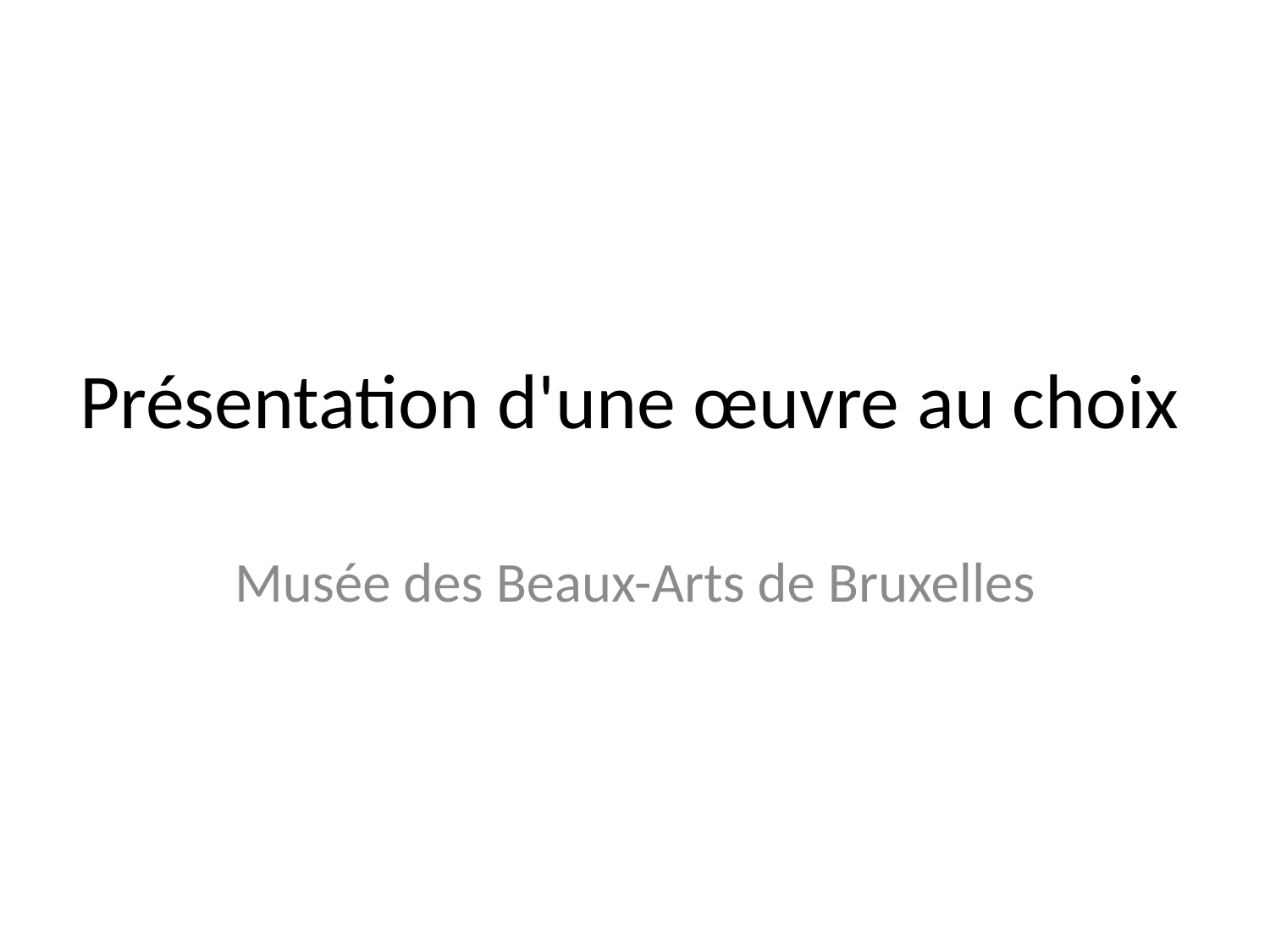

# Présentation d'une œuvre au choix
Musée des Beaux-Arts de Bruxelles